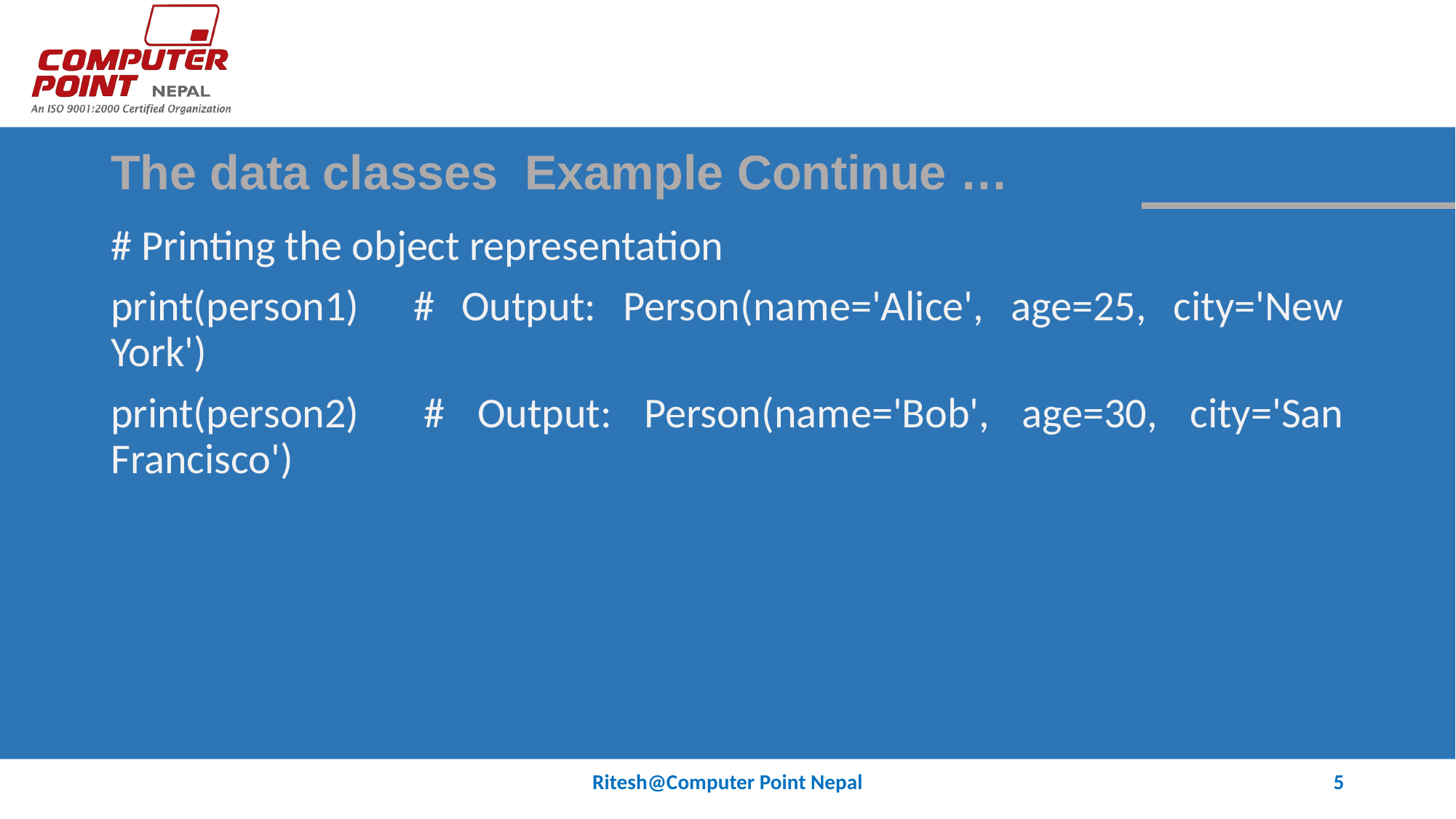

# The data classes  Example Continue …
# Printing the object representation
print(person1)  # Output: Person(name='Alice', age=25, city='New York')
print(person2)  # Output: Person(name='Bob', age=30, city='San Francisco')

Ritesh@Computer Point Nepal

5